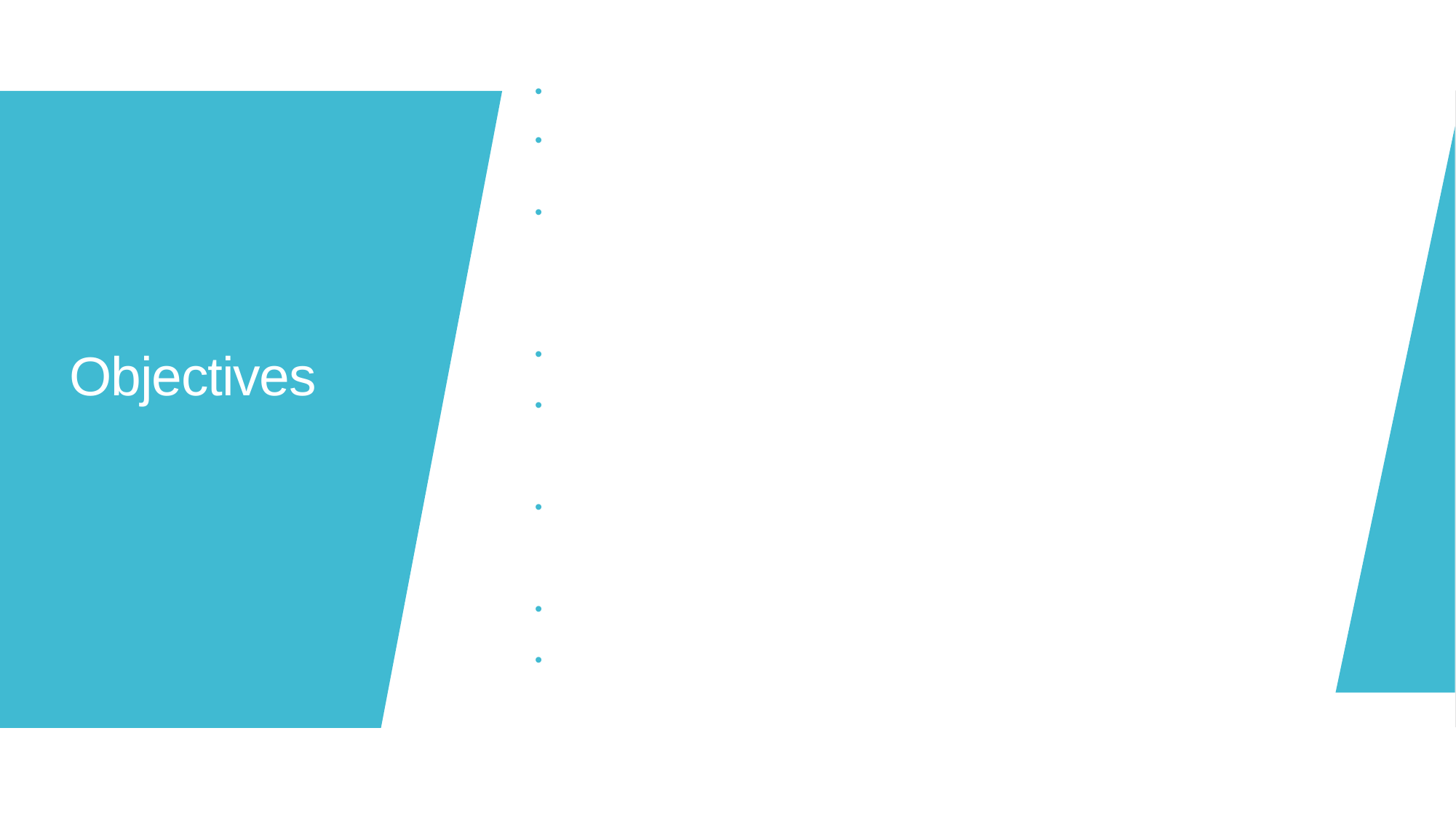

Lots of information is contained within a single chess game, let alone a full dataset of multiple games.
 It is primarily a game of patterns, and data science is all about detecting patterns in data, which is why chess has been one of the most invested in areas of AI in the past.
This dataset collects all of the information available from 20,000 games and presents it in a format that is easy to process for analysis of, for example, what allows a player to win as black or white, how much meta (out-of-game) factors affect a game, the relationship between openings and victory for black and white and more.
Complete in-depth analysis of 20000 chess games played worldwide.
Analysing which opening move could lead you to a high win probability will surely help chess players all around the world.
Calculating how time increments of a chess game can change the result of the game.
Applying these pre-known tactics can help chess players choose their move.
Analysing this processed data will give a clear view of the result of the game soon after the first move.

Objectives